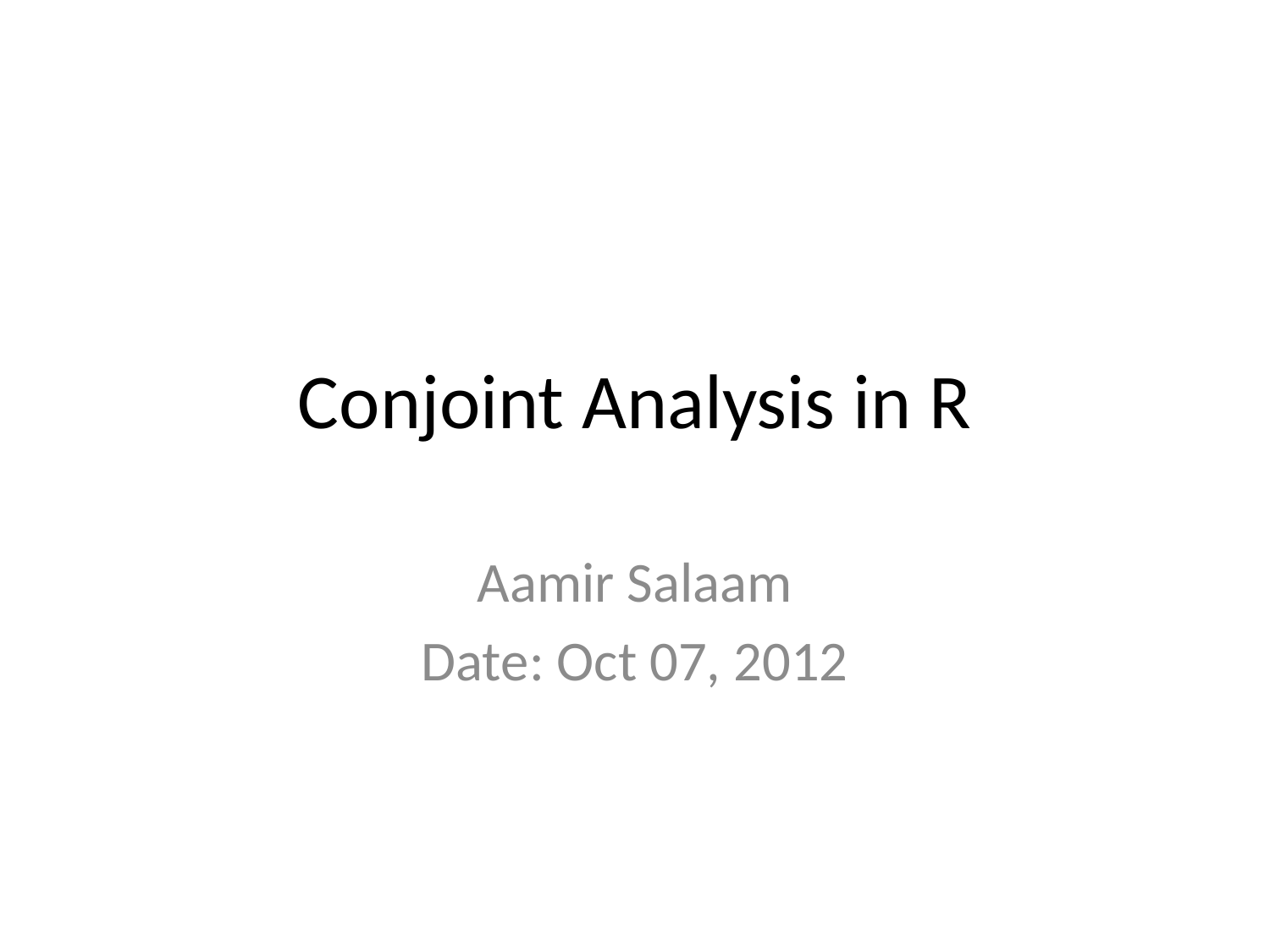

# Conjoint Analysis in R
Aamir Salaam
Date: Oct 07, 2012